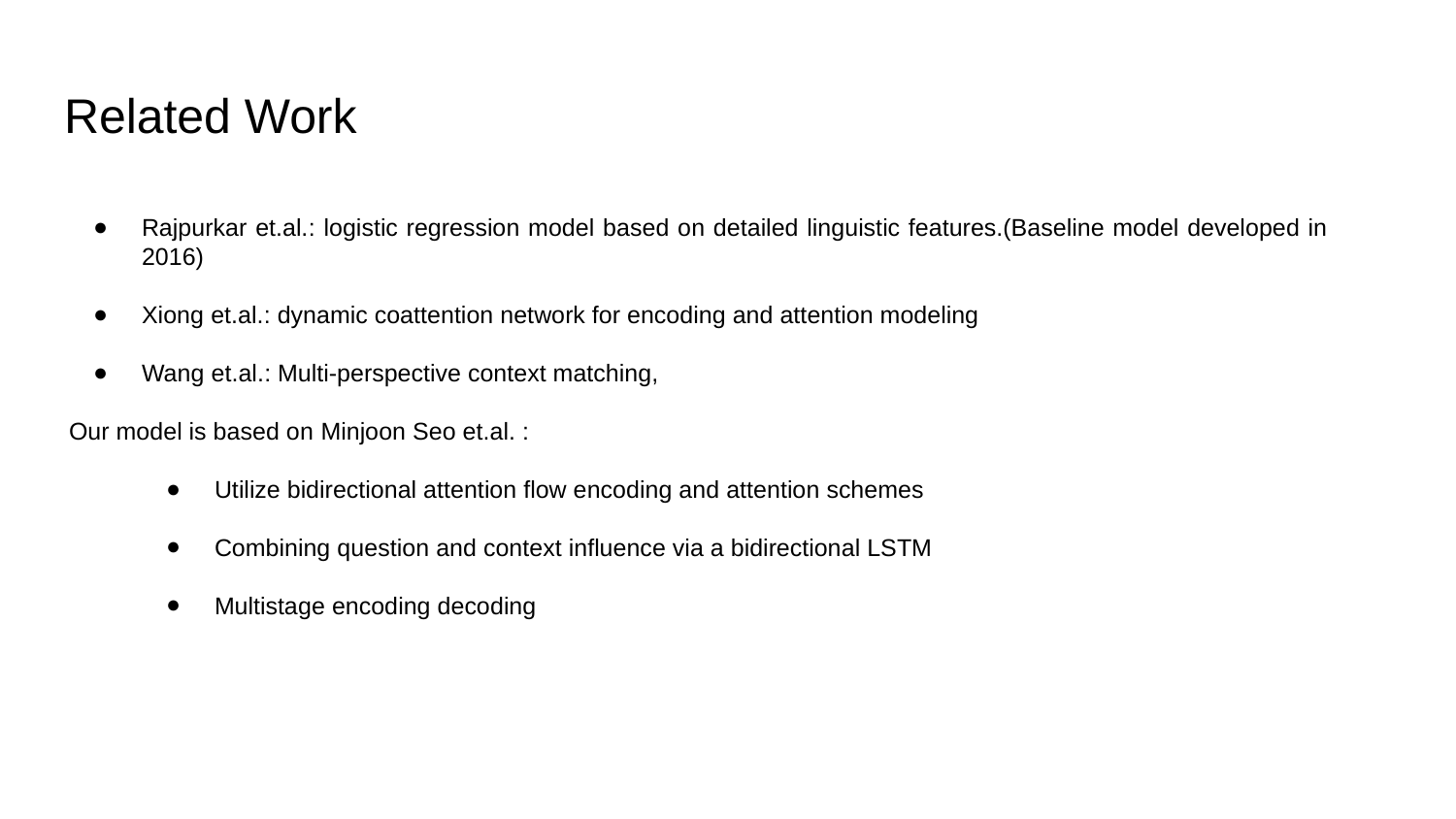

# Related Work
Rajpurkar et.al.: logistic regression model based on detailed linguistic features.(Baseline model developed in 2016)

Xiong et.al.: dynamic coattention network for encoding and attention modeling

Wang et.al.: Multi-perspective context matching,

Our model is based on Minjoon Seo et.al. :

Utilize bidirectional attention flow encoding and attention schemes

Combining question and context influence via a bidirectional LSTM

Multistage encoding decoding